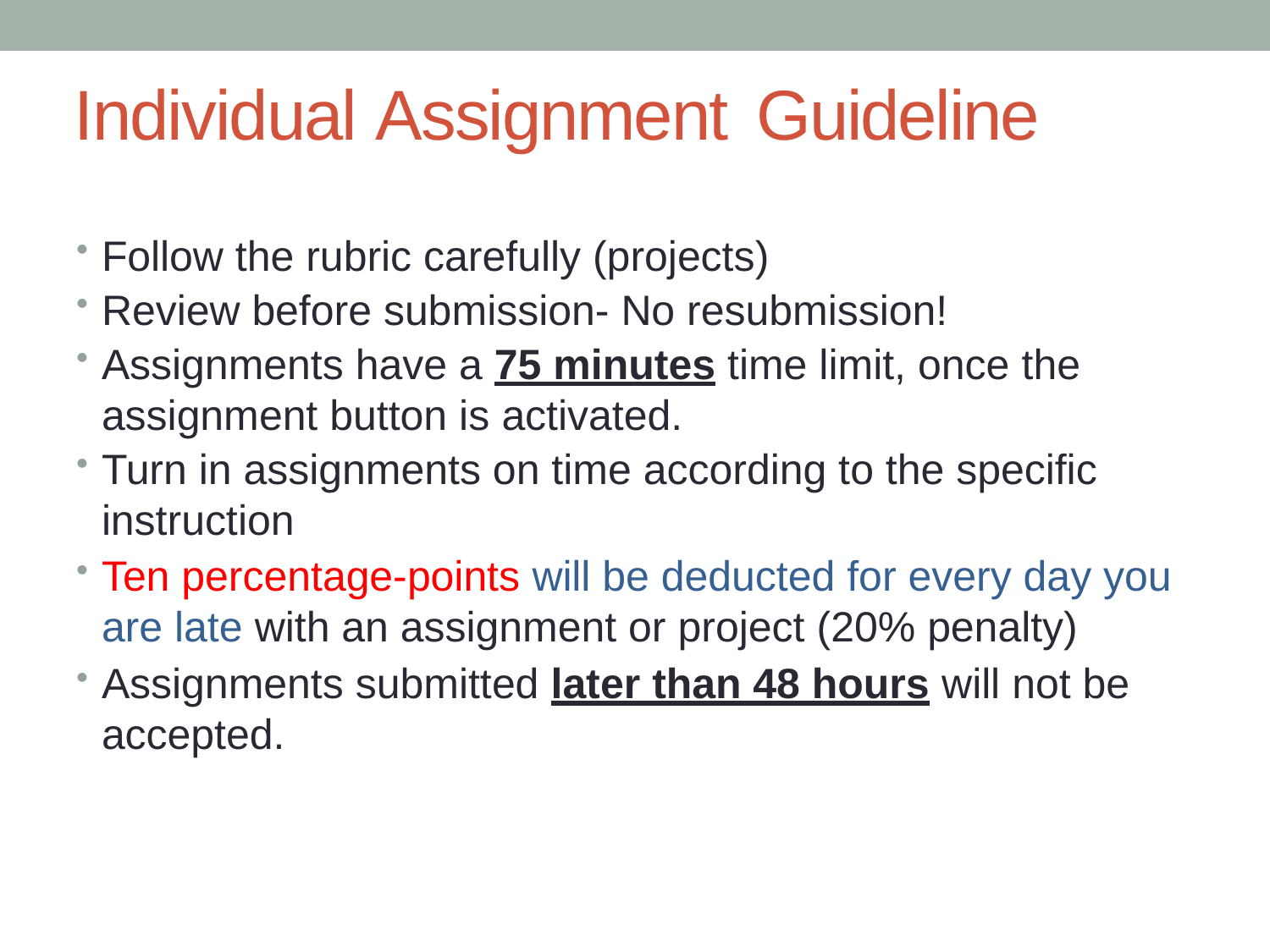

# Individual Assignment  Guideline
Follow the rubric carefully (projects)
Review before submission- No resubmission!
Assignments have a 75 minutes time limit, once the  assignment button is activated.
Turn in assignments on time according to the specific instruction
Ten percentage-points will be deducted for every day you are late with an assignment or project (20% penalty)
Assignments submitted later than 48 hours will not be accepted.